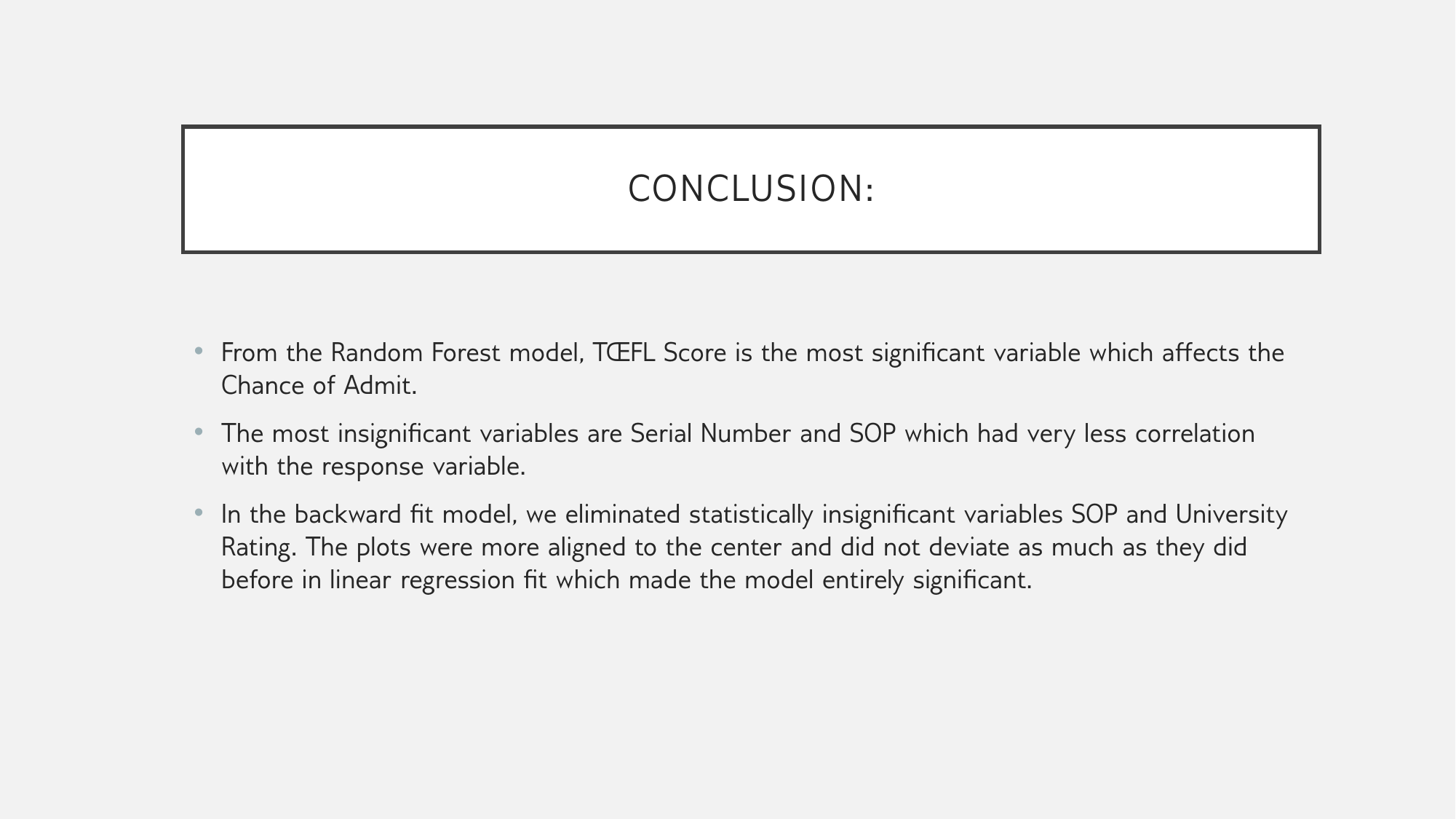

# Conclusion:
From the Random Forest model, TOEFL Score is the most significant variable which affects the Chance of Admit.
The most insignificant variables are Serial Number and SOP which had very less correlation with the response variable.
In the backward fit model, we eliminated statistically insignificant variables SOP and University Rating. The plots were more aligned to the center and did not deviate as much as they did before in linear regression fit which made the model entirely significant.